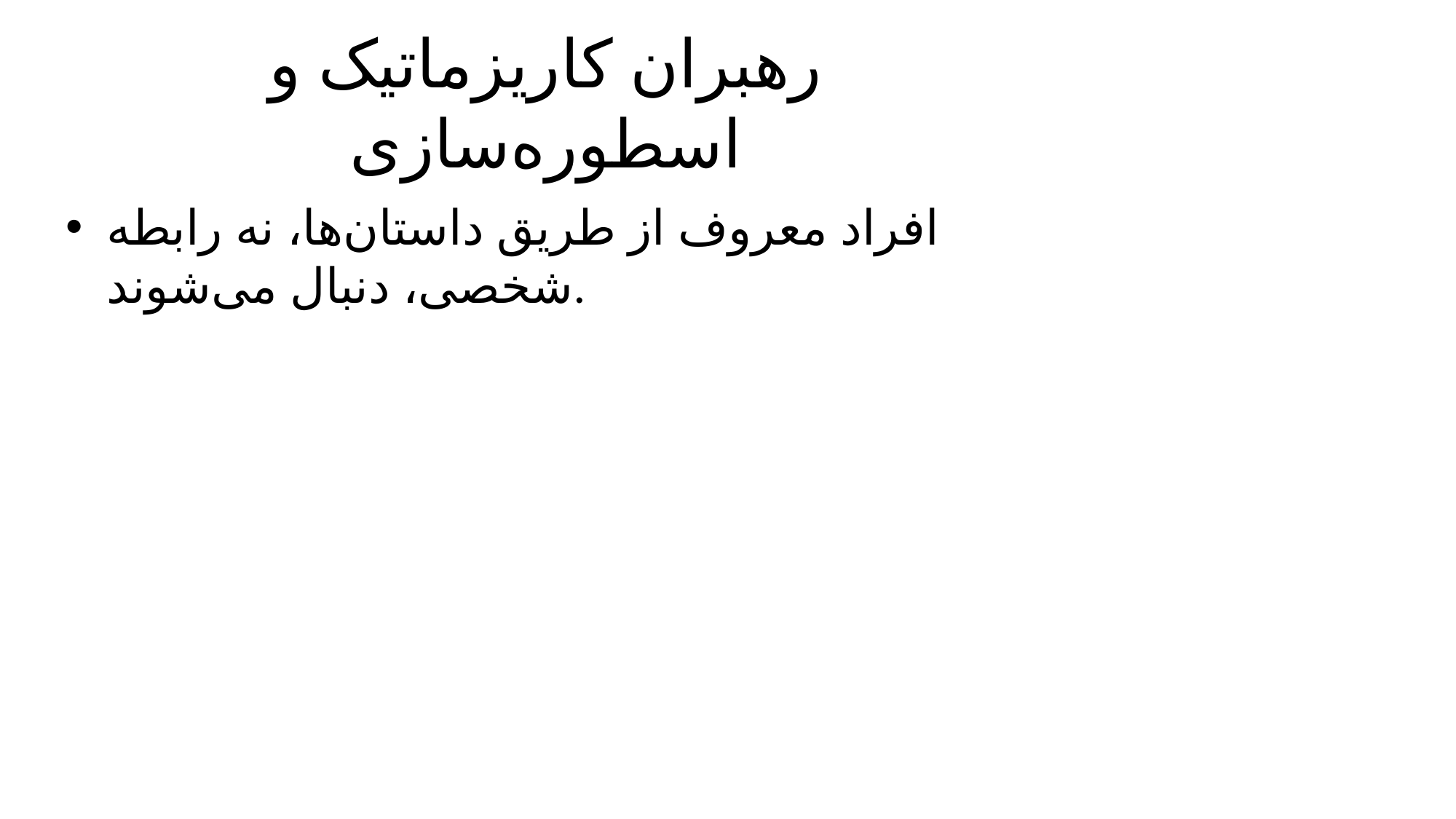

# رهبران کاریزماتیک و اسطوره‌سازی
افراد معروف از طریق داستان‌ها، نه رابطه شخصی، دنبال می‌شوند.